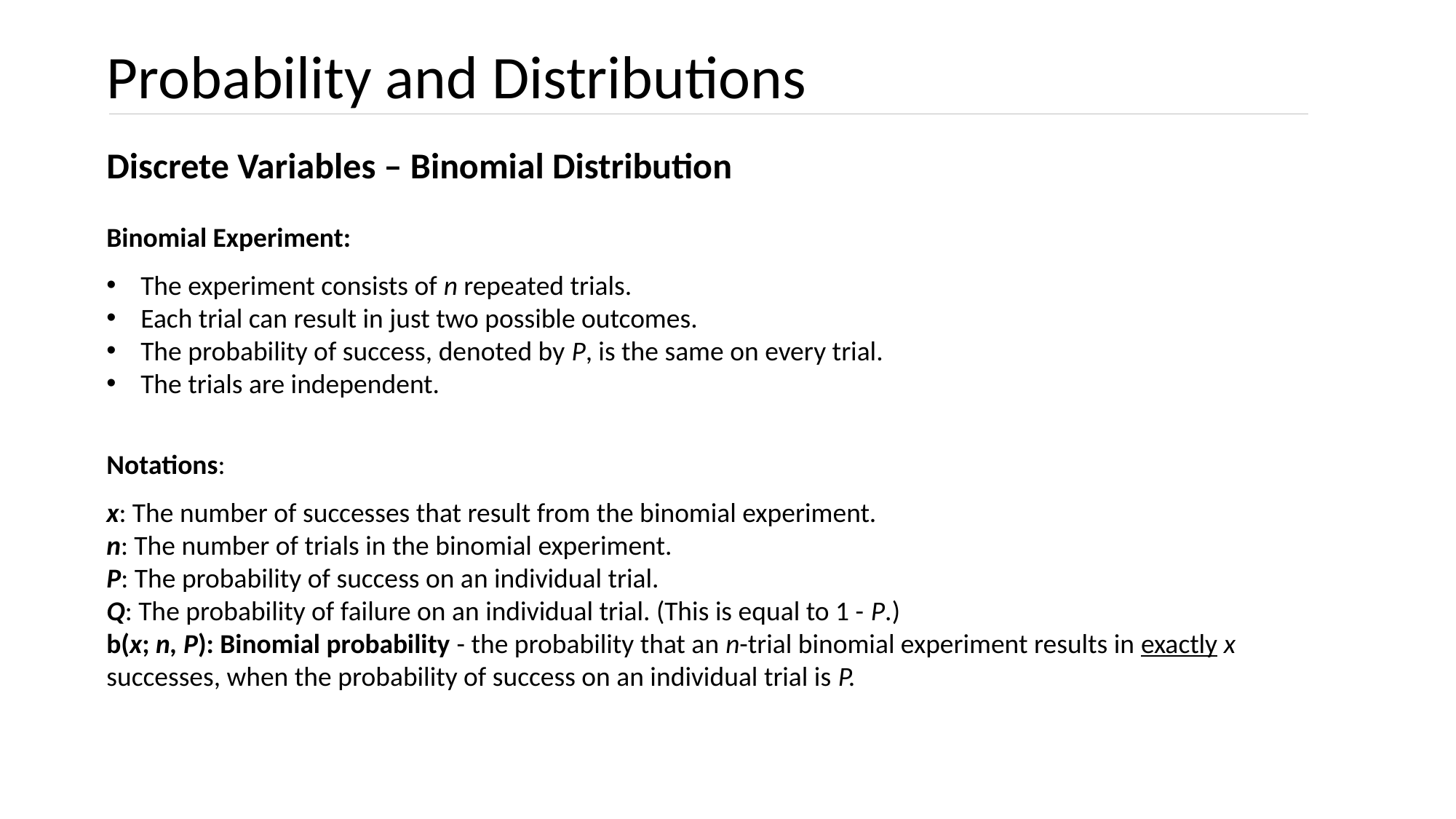

# Probability and Distributions
Discrete Variables – Binomial Distribution
Binomial Experiment:
The experiment consists of n repeated trials.
Each trial can result in just two possible outcomes.
The probability of success, denoted by P, is the same on every trial.
The trials are independent.

Notations:
x: The number of successes that result from the binomial experiment.
n: The number of trials in the binomial experiment.
P: The probability of success on an individual trial.
Q: The probability of failure on an individual trial. (This is equal to 1 - P.)
b(x; n, P): Binomial probability - the probability that an n-trial binomial experiment results in exactly x successes, when the probability of success on an individual trial is P.